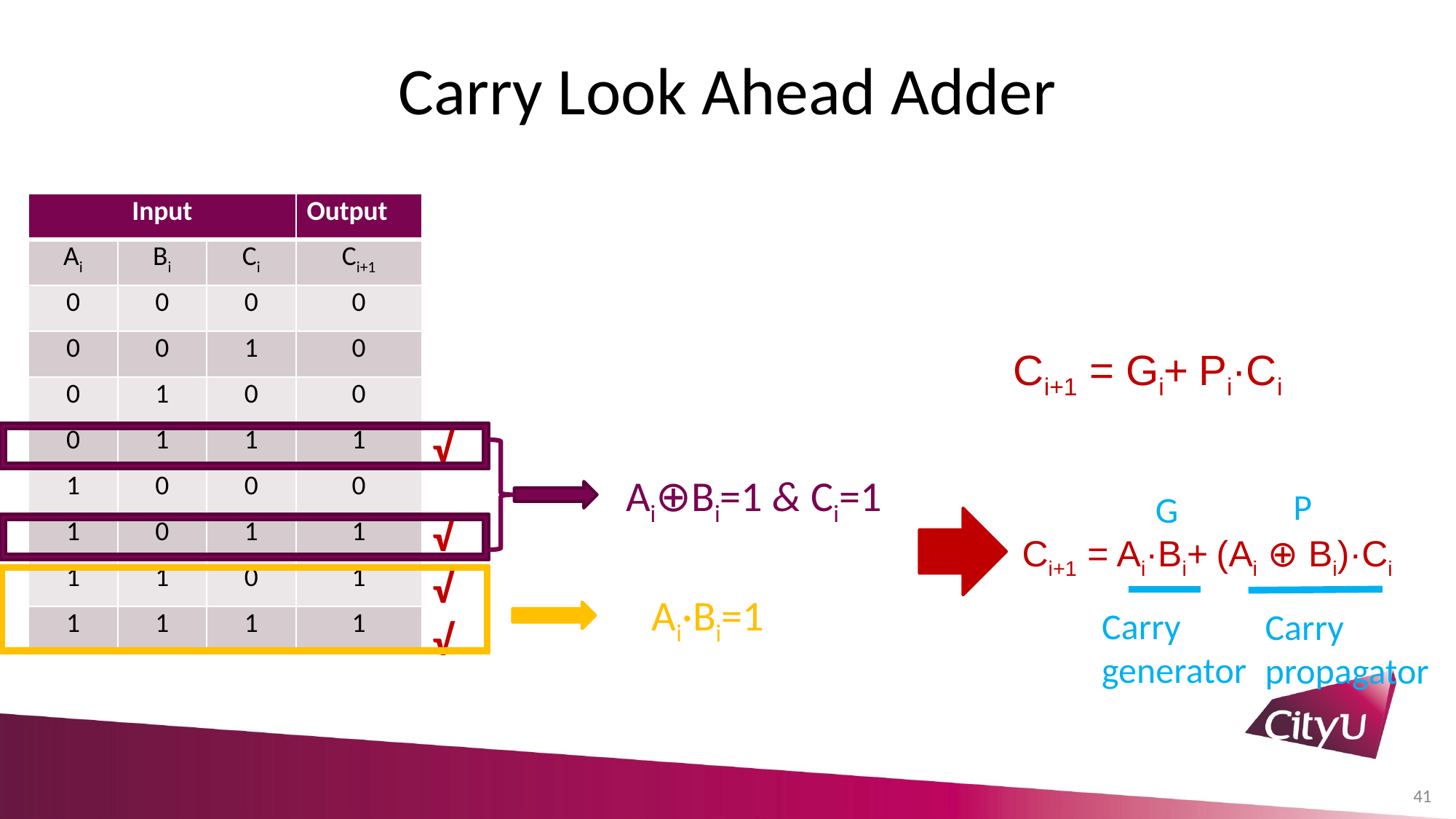

# Carry Look Ahead Adder

| Input |  |  | Output |
| --- | --- | --- | --- |
| Ai | Bi | Ci | Ci+1 |
| 0 | 0 | 0 | 0 |
| 0 | 0 | 1 | 0 |
| 0 | 1 | 0 | 0 |
| 0 | 1 | 1 | 1 |
| 1 | 0 | 0 | 0 |
| 1 | 0 | 1 | 1 |
| 1 | 1 | 0 | 1 |
| 1 | 1 | 1 | 1 |
Ci+1 = Gi+ Pi·Ci
√

Ai⊕Bi=1 & Ci=1
P
G

√

Ci+1 = Ai·Bi+ (Ai ⊕ Bi)·Ci
√

√
Ai·Bi=1
Carry generator
Carry propagator

41